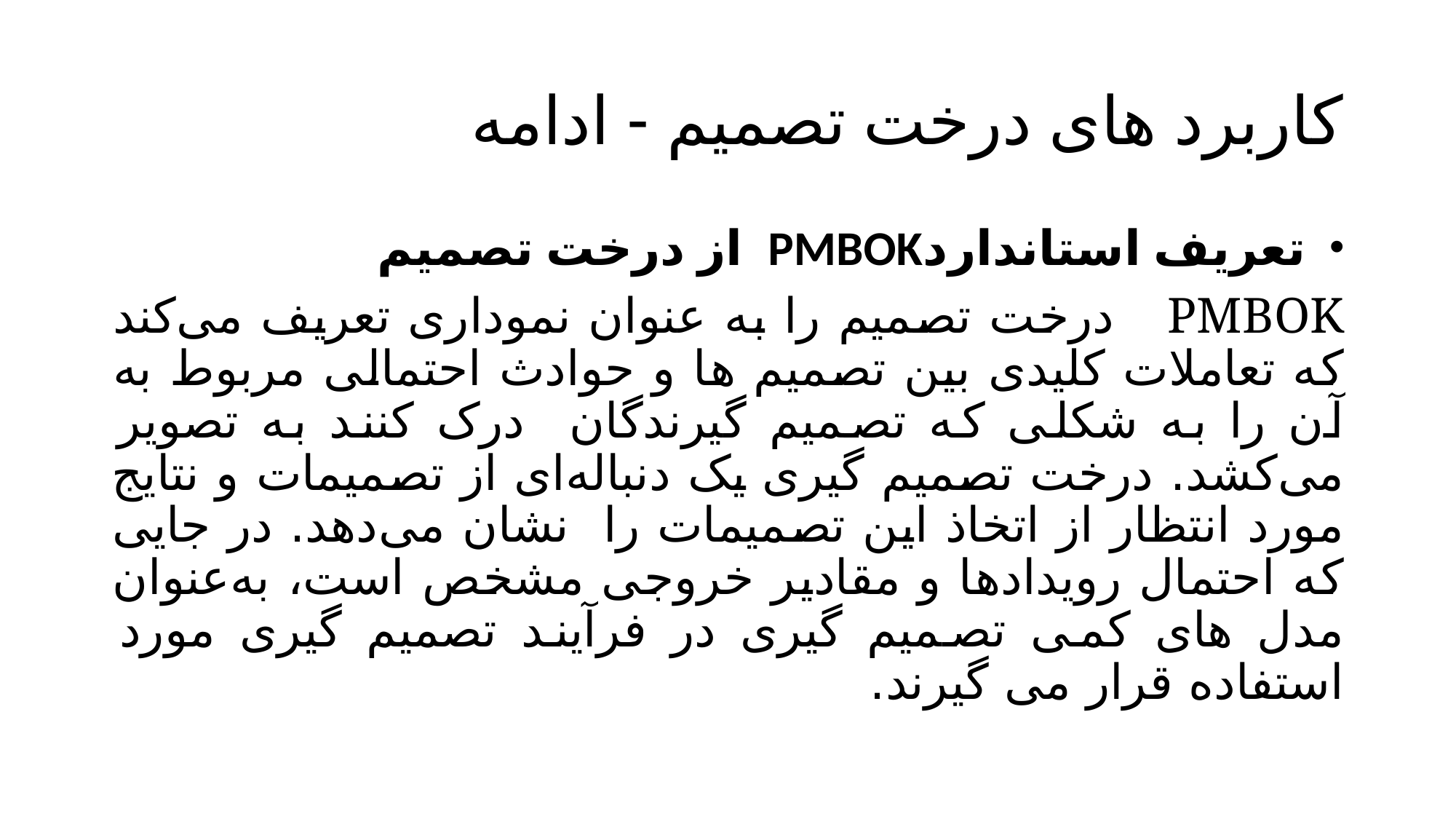

# کاربرد های درخت تصمیم - ادامه
 تعریف استانداردPMBOK  از درخت تصمیم
PMBOK   درخت تصمیم را به عنوان نموداری تعریف می‌کند که تعاملات کلیدی بین تصمیم‌ ها و حوادث احتمالی مربوط به آن را به شکلی که تصمیم‌ گیرندگان  درک کنند به تصویر می‌‌کشد. درخت تصمیم‌ گیری یک دنباله‌‌ای از تصمیمات و نتایج مورد انتظار از اتخاذ این تصمیمات را  نشان می‌دهد. در جایی که احتمال رویدادها و مقادیر خروجی مشخص است، به‌عنوان مدل های کمی تصمیم گیری در فرآیند تصمیم‌ گیری مورد استفاده قرار می‌ گیرند.